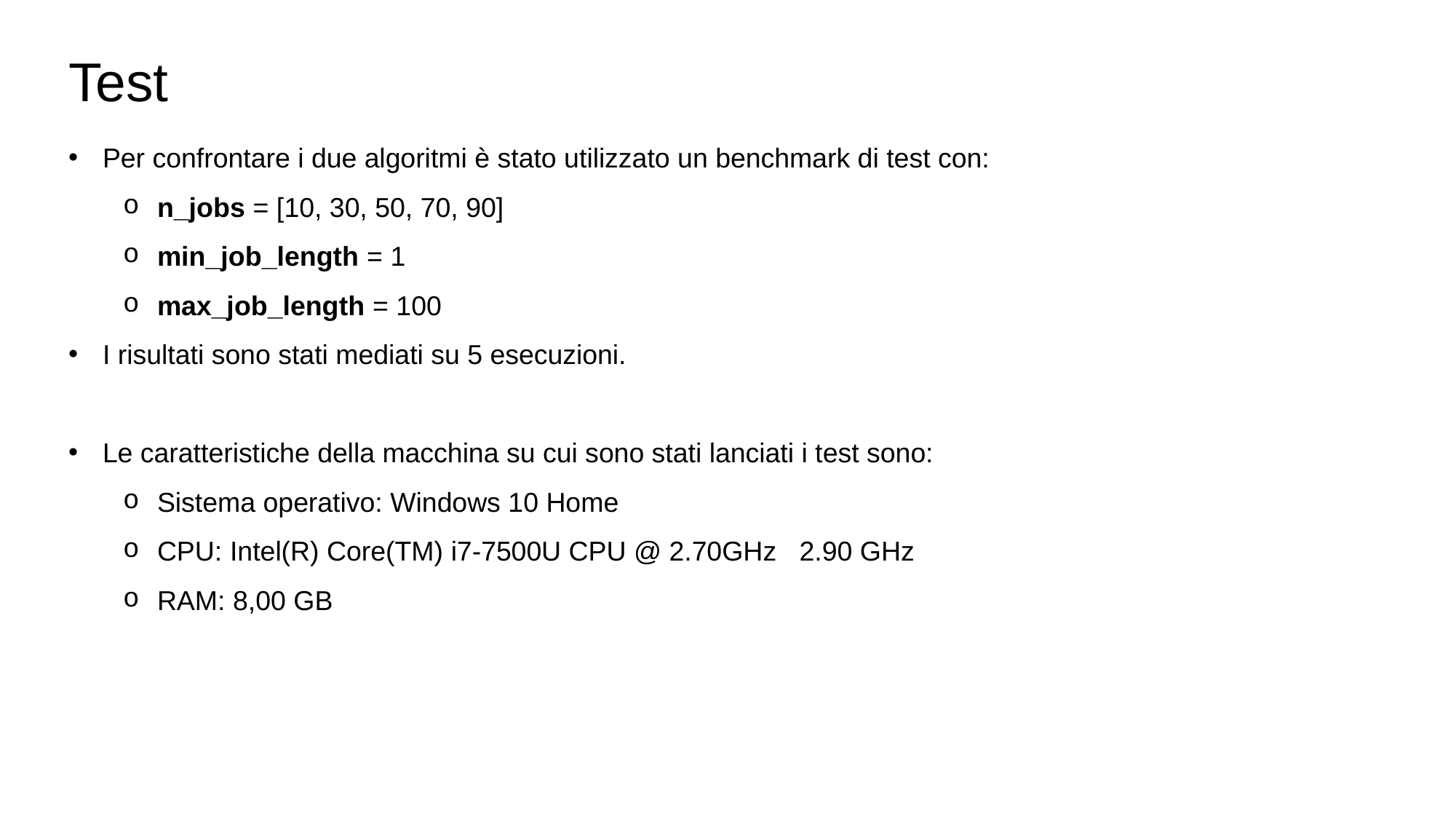

Test
Per confrontare i due algoritmi è stato utilizzato un benchmark di test con:
n_jobs = [10, 30, 50, 70, 90]
min_job_length = 1
max_job_length = 100
I risultati sono stati mediati su 5 esecuzioni.

Le caratteristiche della macchina su cui sono stati lanciati i test sono:
Sistema operativo: Windows 10 Home
CPU: Intel(R) Core(TM) i7-7500U CPU @ 2.70GHz   2.90 GHz
RAM: 8,00 GB